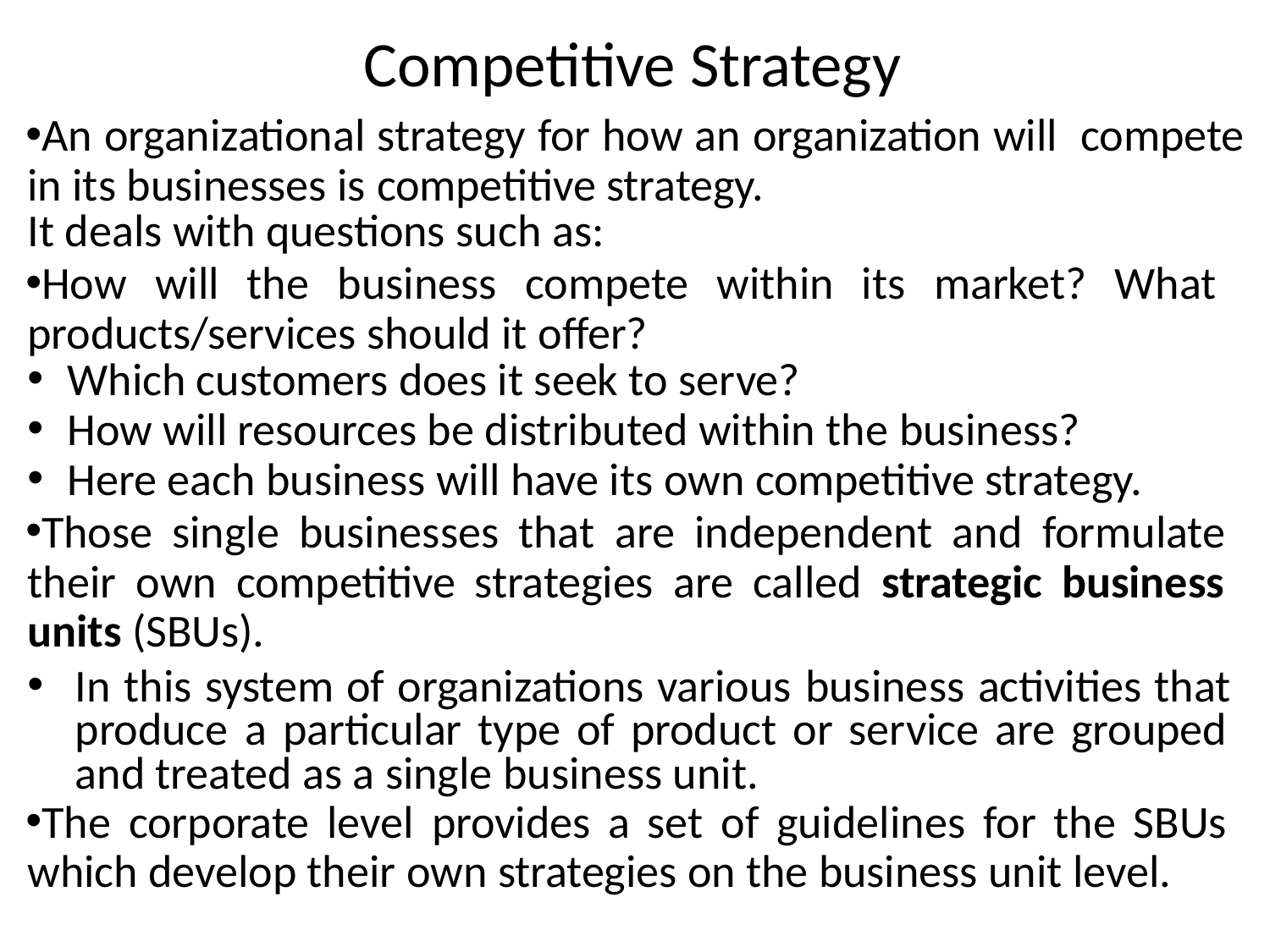

# Competitive Strategy
An organizational strategy for how an organization will  compete in its businesses is competitive strategy.
It deals with questions such as:
How will the business compete within its market? What  products/services should it oﬀer?
Which customers does it seek to serve?
How will resources be distributed within the business?
Here each business will have its own competitive strategy.
Those single businesses that are independent and formulate  their own competitive strategies are called strategic business  units (SBUs).
In this system of organizations various business activities that  produce a particular type of product or service are grouped  and treated as a single business unit.
The corporate level provides a set of guidelines for the SBUs  which develop their own strategies on the business unit level.